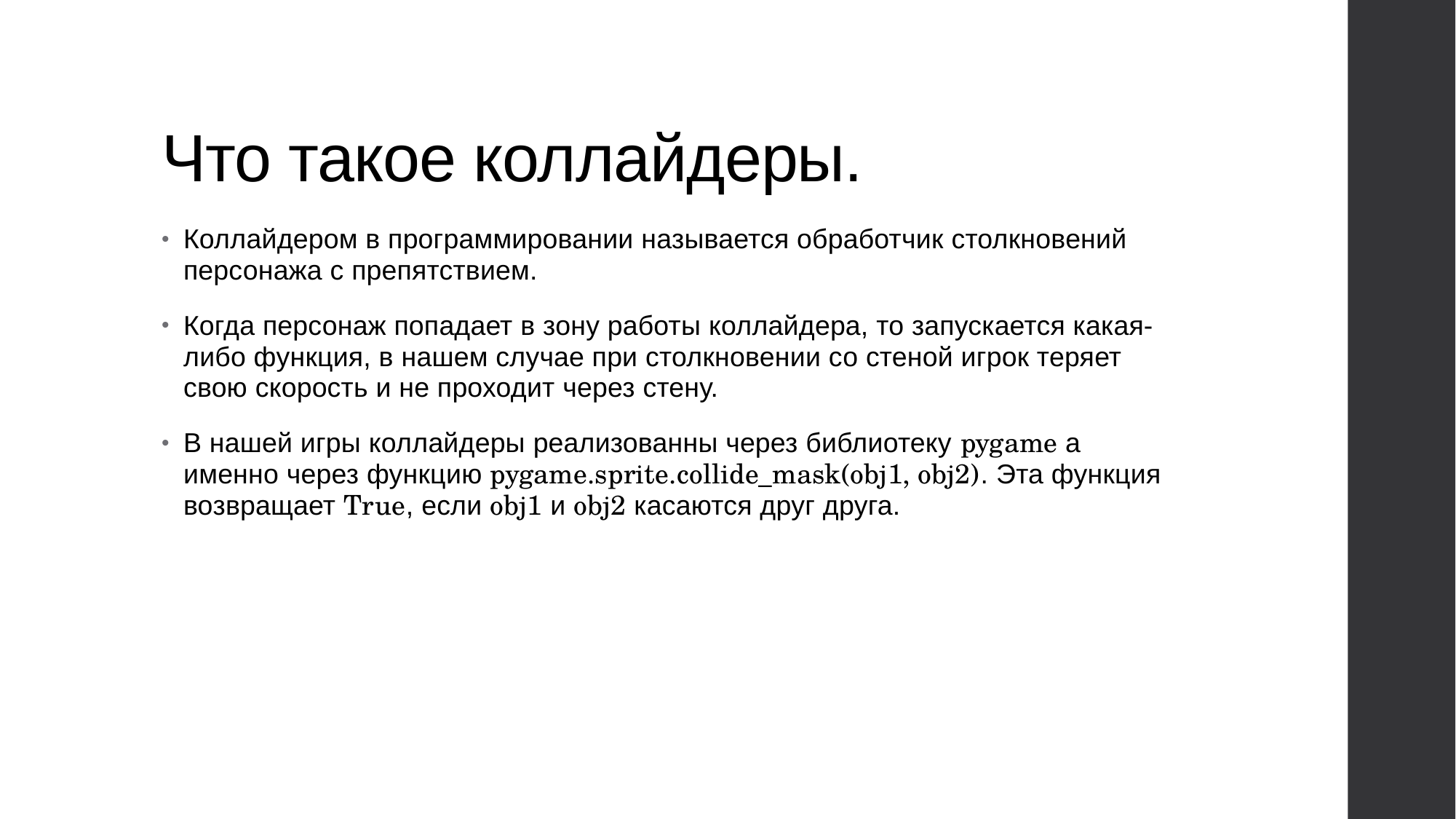

# Что такое коллайдеры.
Коллайдером в программировании называется обработчик столкновений персонажа с препятствием.
Когда персонаж попадает в зону работы коллайдера, то запускается какая-либо функция, в нашем случае при столкновении со стеной игрок теряет свою скорость и не проходит через стену.
В нашей игры коллайдеры реализованны через библиотеку pygame а именно через функцию pygame.sprite.collide_mask(obj1, obj2). Эта функция возвращает True, если obj1 и obj2 касаются друг друга.